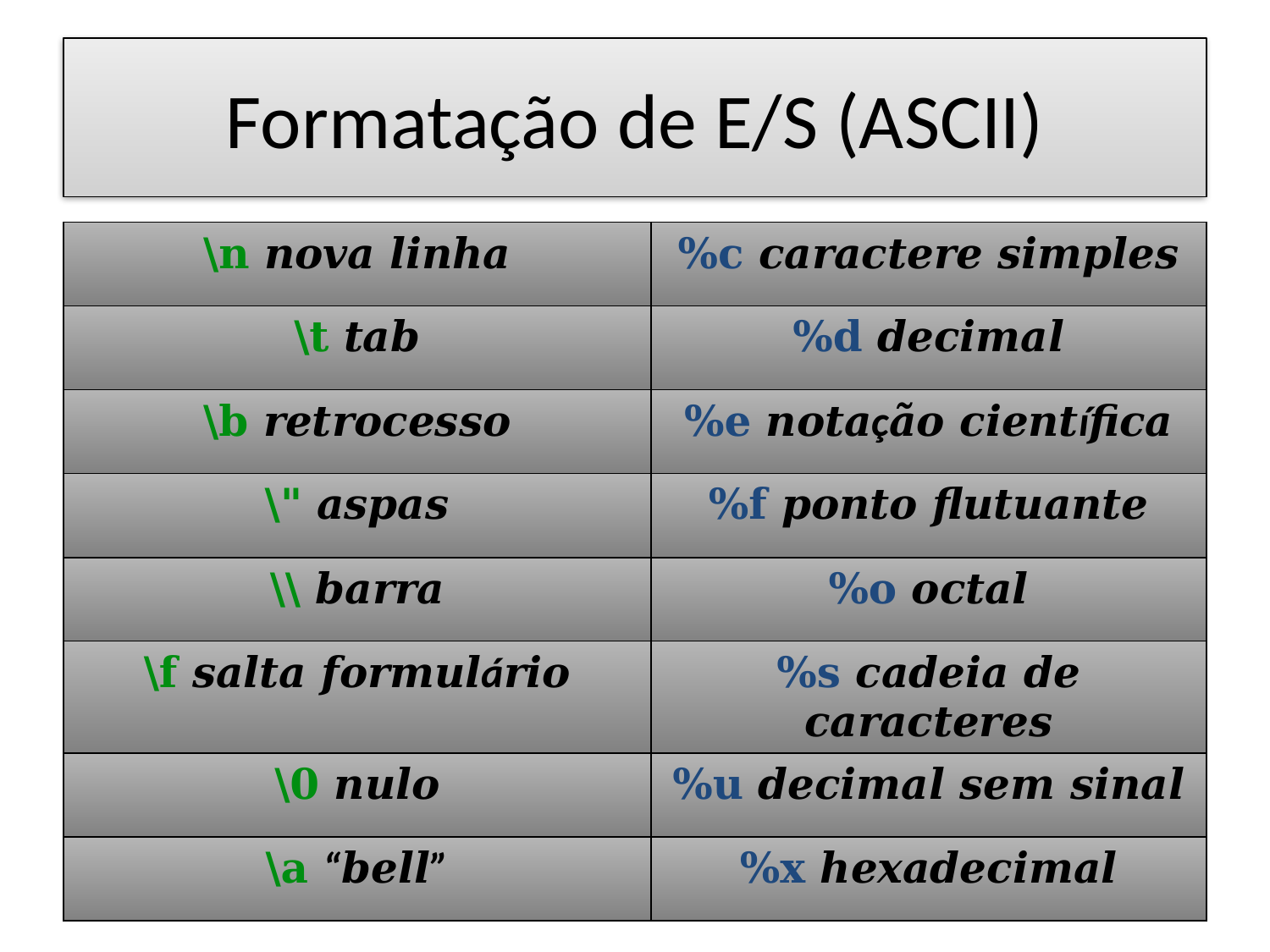

Formatação de E/S (ASCII)
| \n nova linha | %c caractere simples |
| --- | --- |
| \t tab | %d decimal |
| \b retrocesso | %e notação científica |
| \" aspas | %f ponto flutuante |
| \\ barra | %o octal |
| \f salta formulário | %s cadeia de caracteres |
| \0 nulo | %u decimal sem sinal |
| \a “bell” | %x hexadecimal |